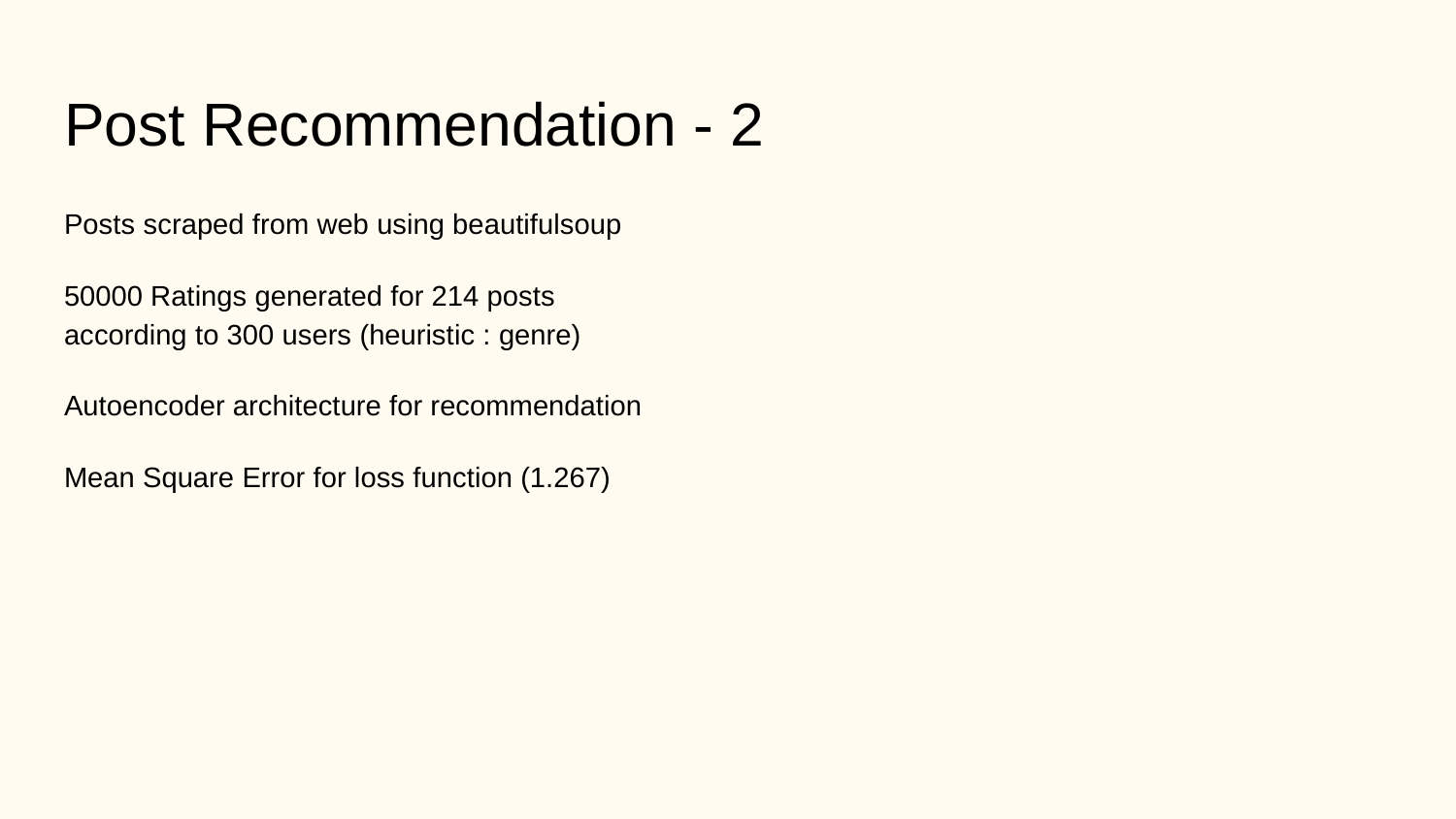

# Post Recommendation - 2
Posts scraped from web using beautifulsoup
50000 Ratings generated for 214 posts according to 300 users (heuristic : genre)
Autoencoder architecture for recommendation
Mean Square Error for loss function (1.267)